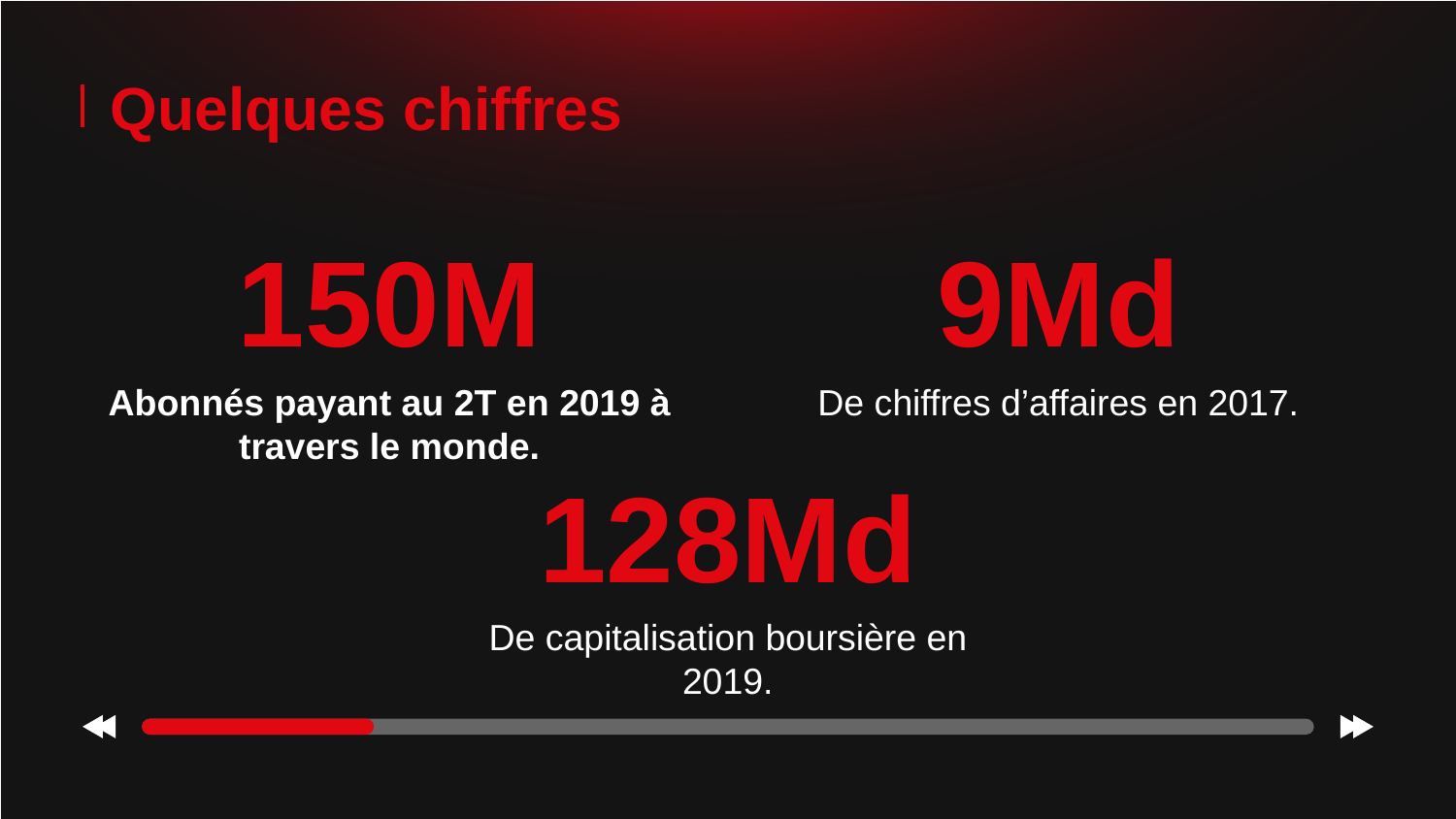

Quelques chiffres
150M
9Md
Abonnés payant au 2T en 2019 à travers le monde.
De chiffres d’affaires en 2017.
# 128Md
De capitalisation boursière en 2019.